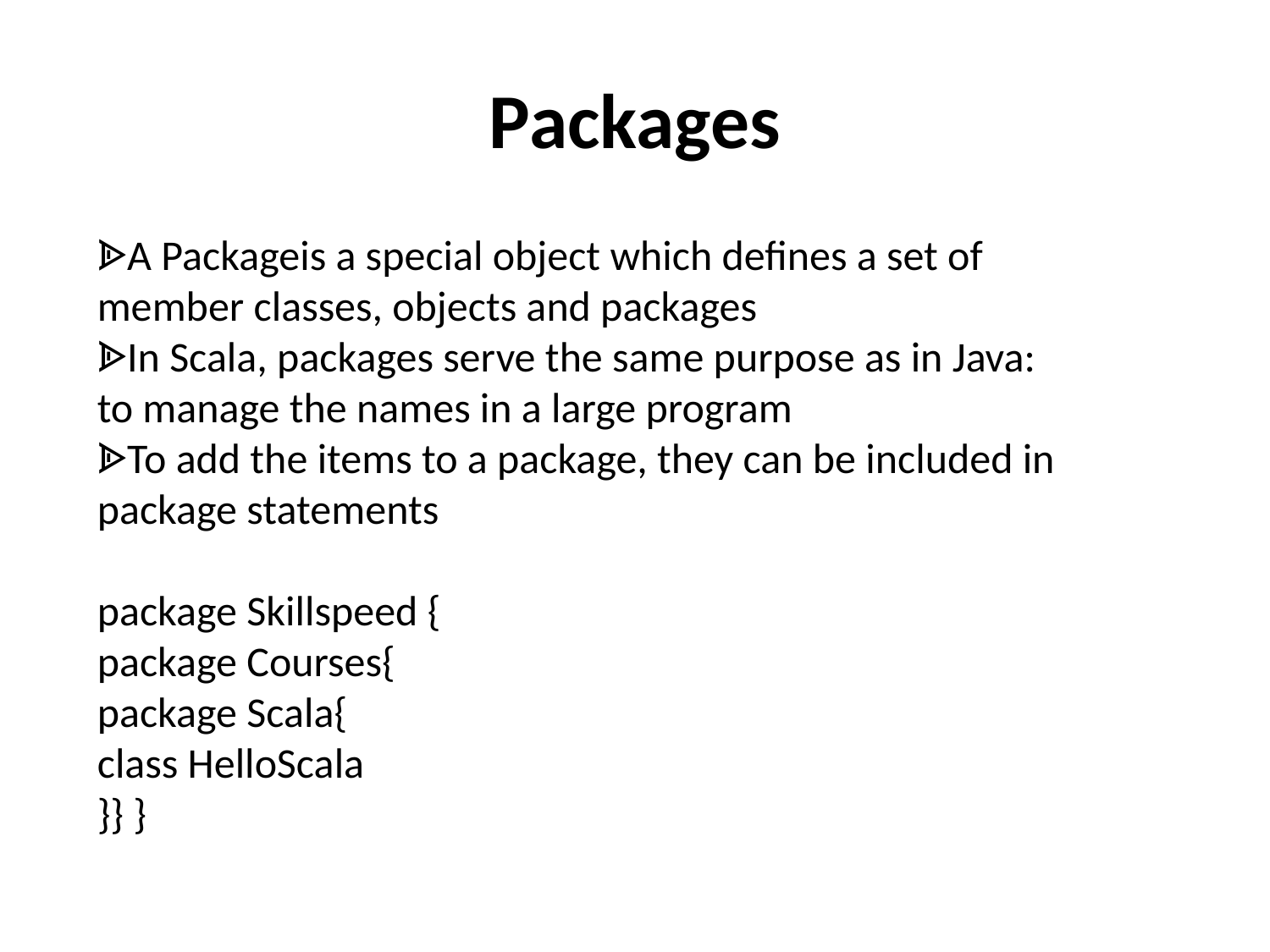

# Packages
ᗍA Packageis a special object which defines a set of member classes, objects and packages
ᗍIn Scala, packages serve the same purpose as in Java: to manage the names in a large program
ᗍTo add the items to a package, they can be included in package statements

package Skillspeed {
package Courses{
package Scala{
class HelloScala
}} }